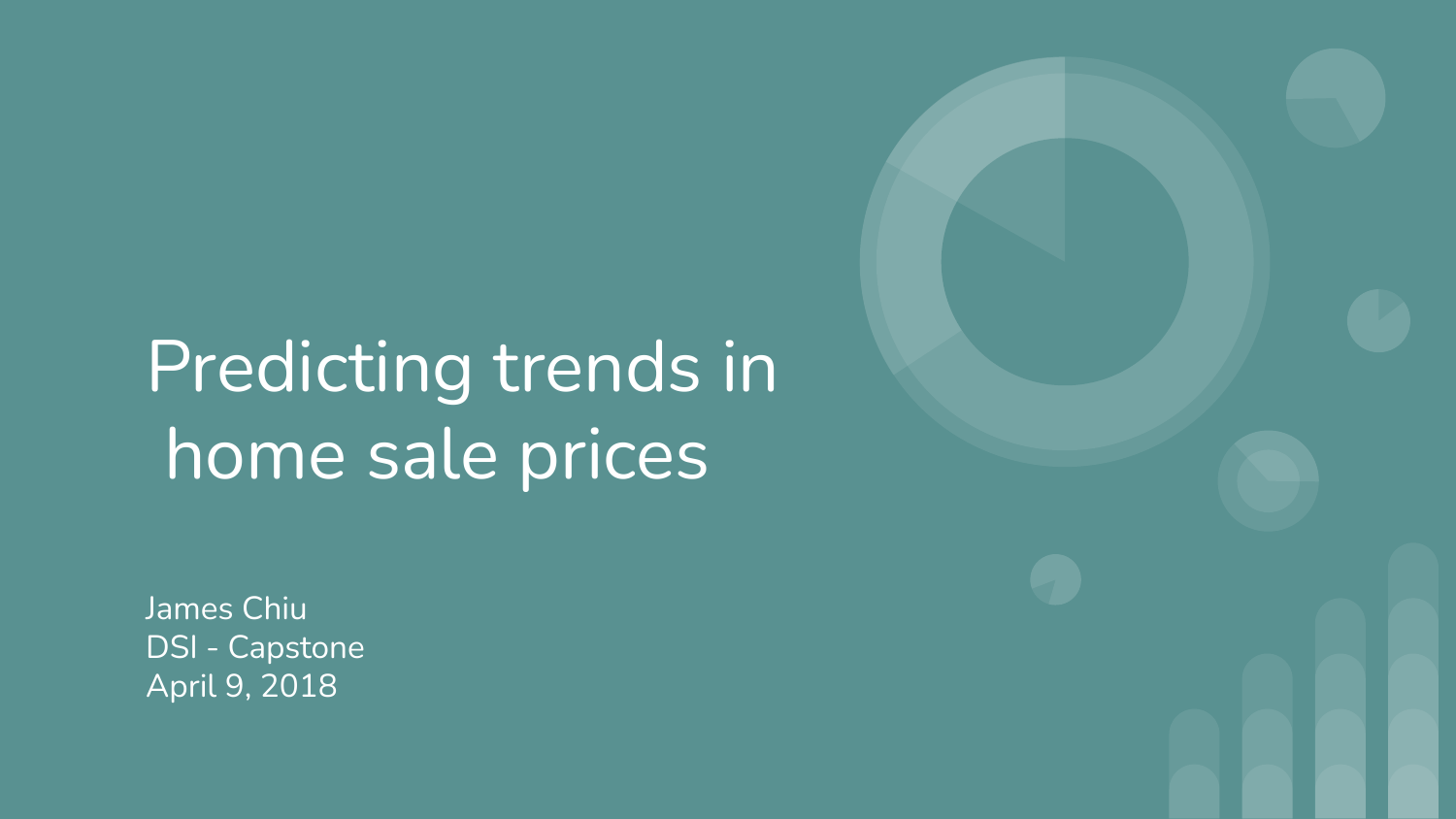

# Predicting trends in  home sale prices
James Chiu
DSI - Capstone
April 9, 2018